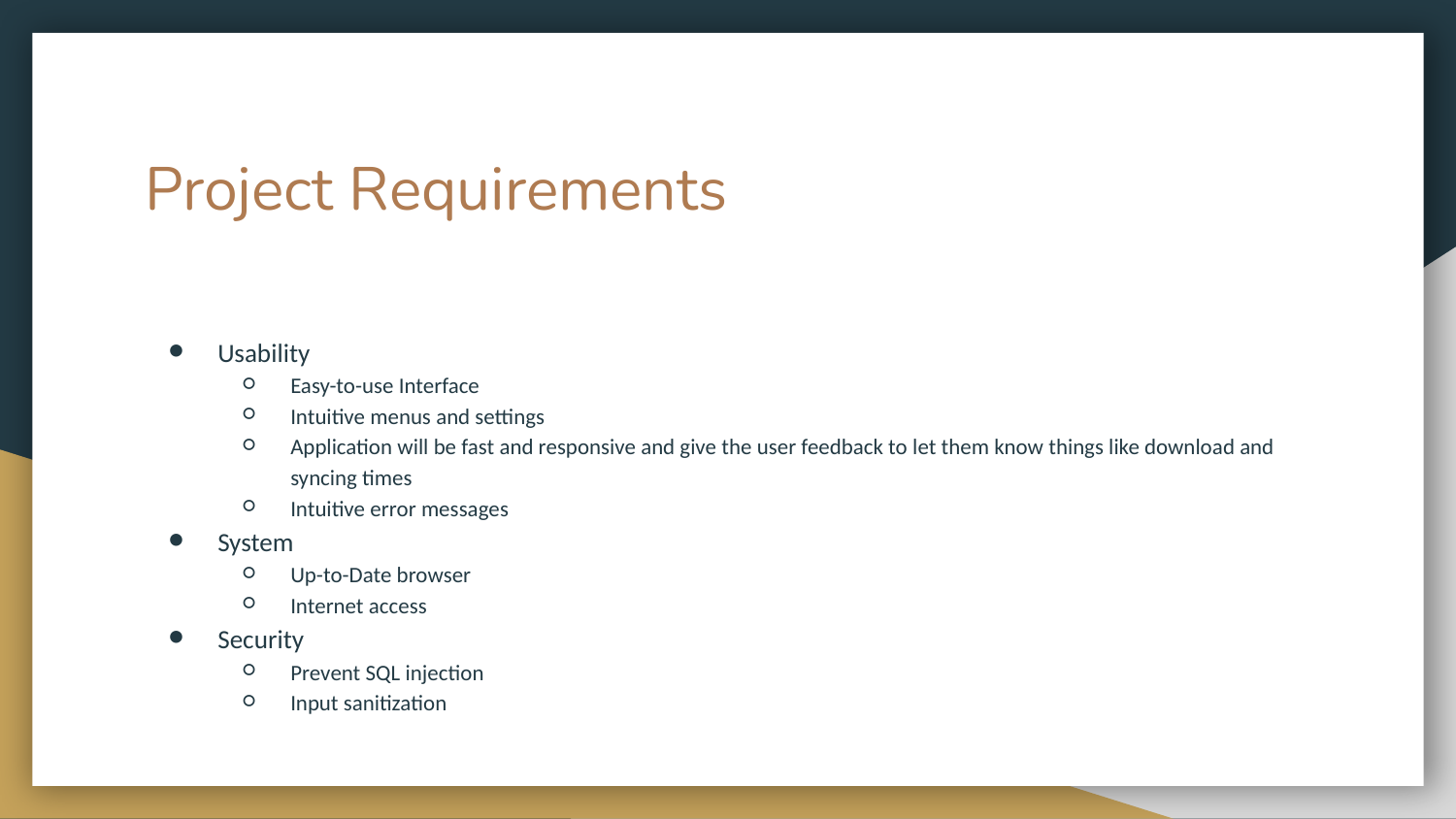

# Project Requirements
Usability
Easy-to-use Interface
Intuitive menus and settings
Application will be fast and responsive and give the user feedback to let them know things like download and syncing times
Intuitive error messages
System
Up-to-Date browser
Internet access
Security
Prevent SQL injection
Input sanitization